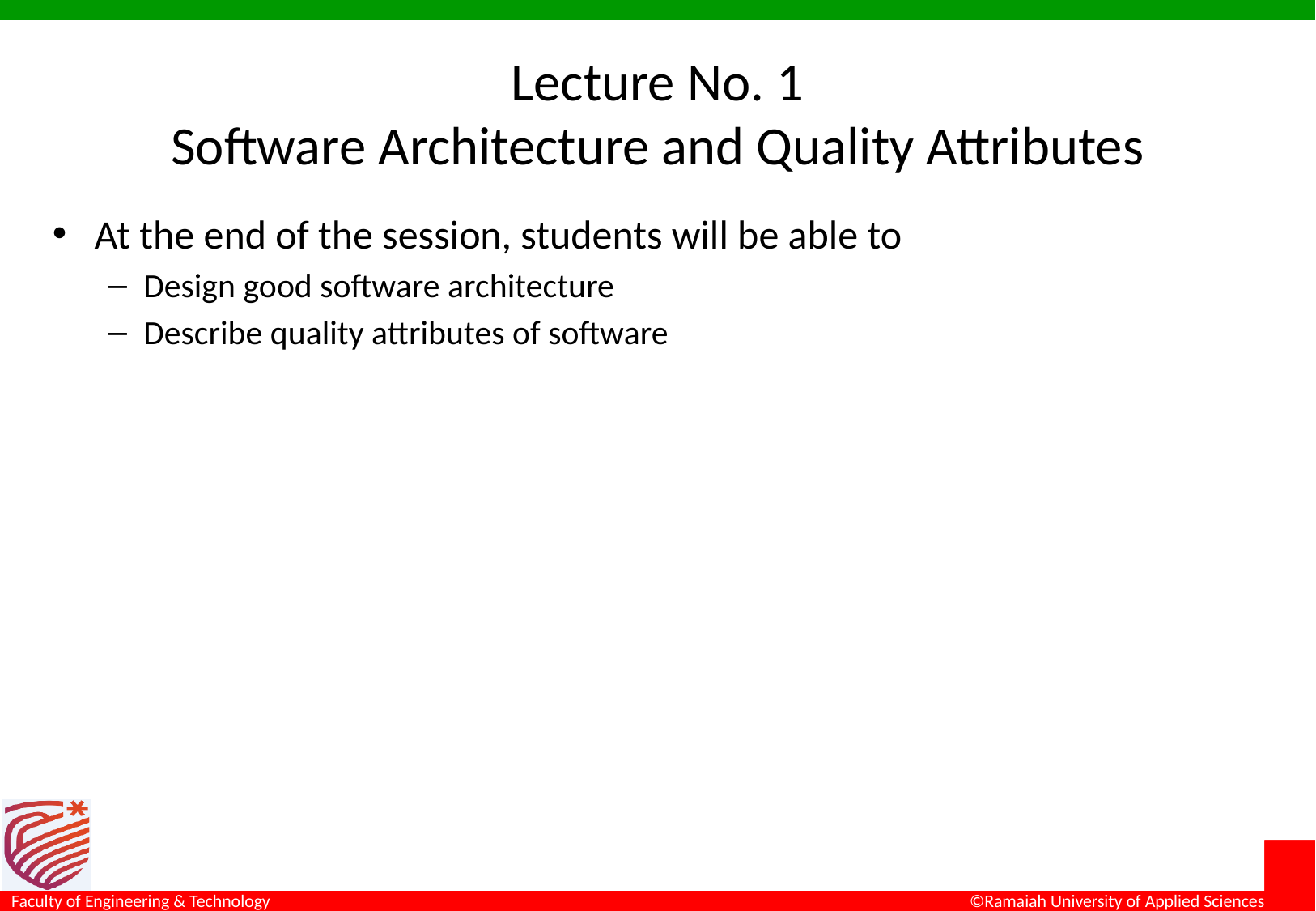

# Lecture No. 1 Software Architecture and Quality Attributes
At the end of the session, students will be able to
Design good software architecture
Describe quality attributes of software